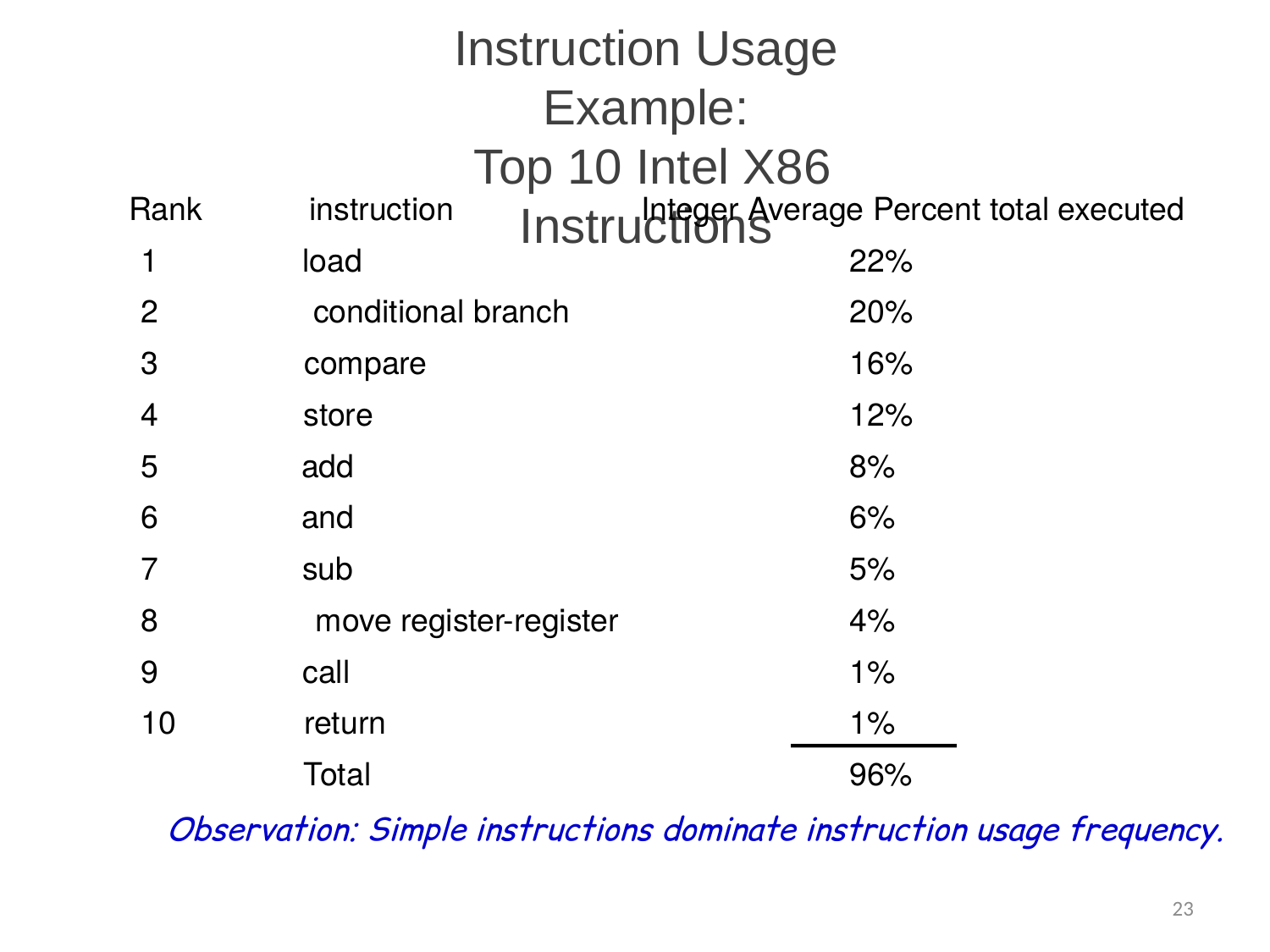

# Instruction Usage Example: Top 10 Intel X86 Instructions
Rank
instruction
load
conditional branch
compare
store
add
and
sub
move register-register
call
return
Total
Integer Average Percent total executed
1
22%
20%
16%
12%
8%
6%
5%
4%
1%
1%

96%
2
3
4
5
6
7
8
9
10
Observation: Simple instructions dominate instruction usage frequency.
23